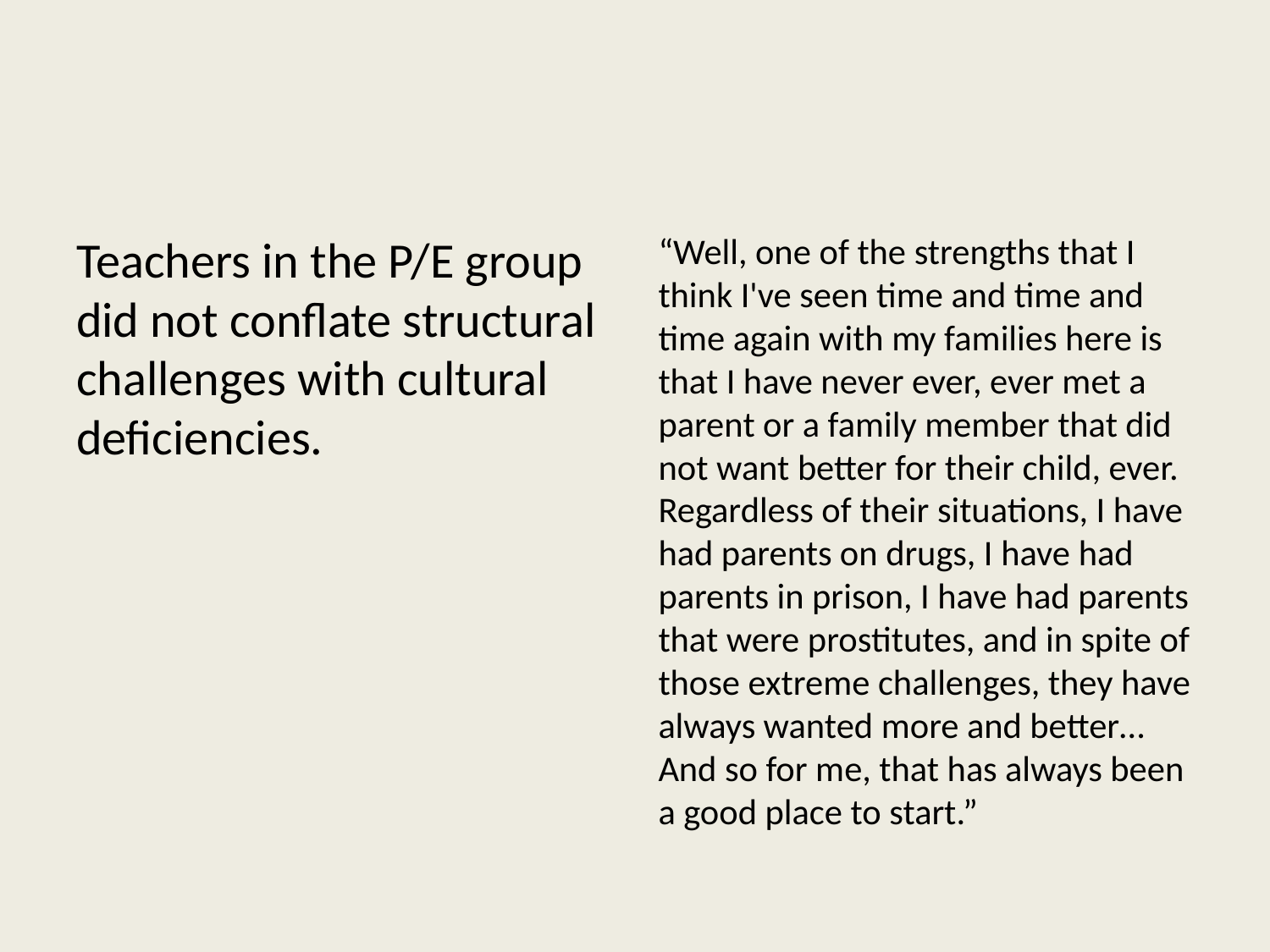

Teachers in the P/E group did not conflate structural challenges with cultural deficiencies.
“Well, one of the strengths that I think I've seen time and time and time again with my families here is that I have never ever, ever met a parent or a family member that did not want better for their child, ever. Regardless of their situations, I have had parents on drugs, I have had parents in prison, I have had parents that were prostitutes, and in spite of those extreme challenges, they have always wanted more and better…And so for me, that has always been a good place to start.”